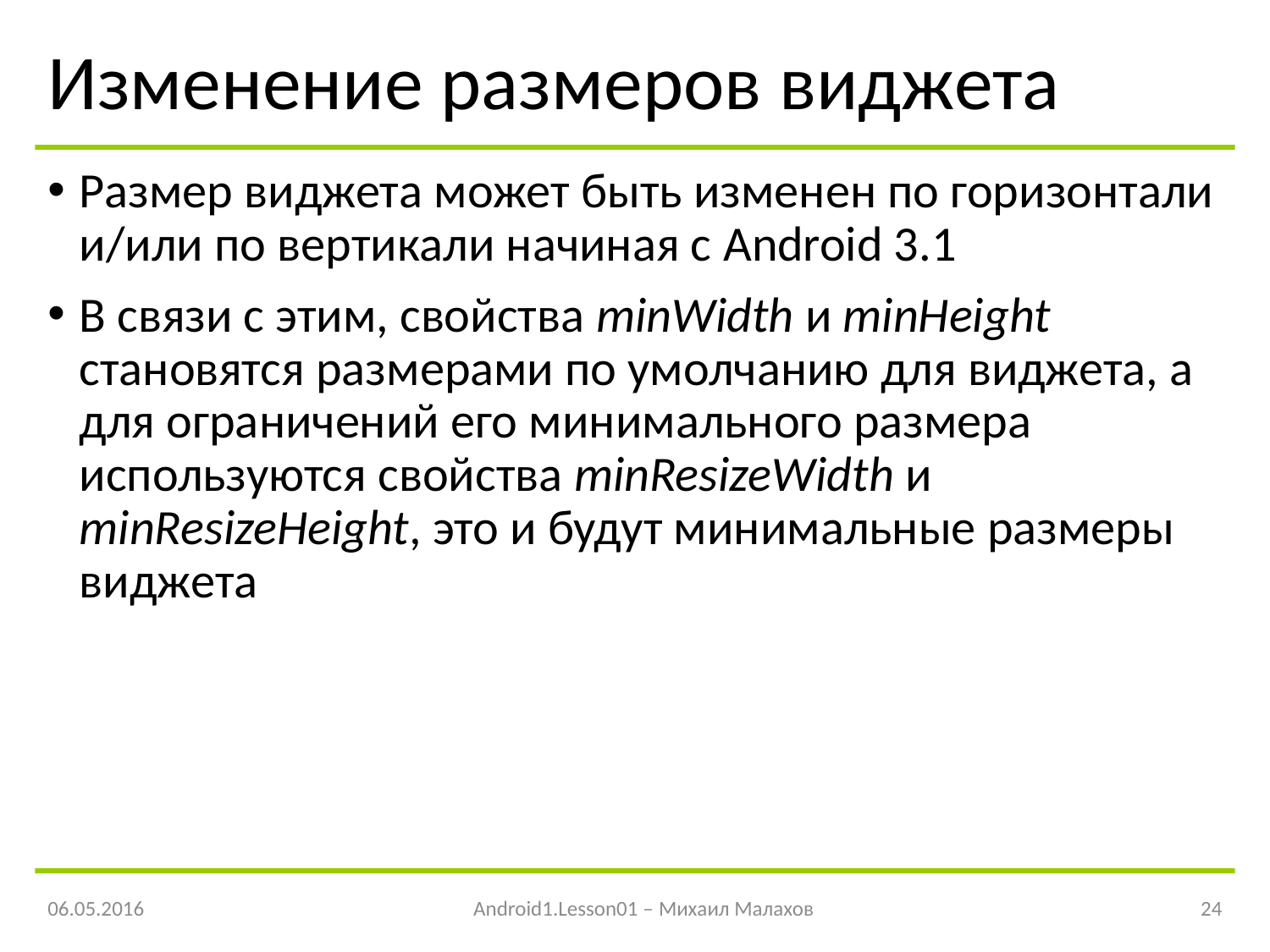

# Изменение размеров виджета
Размер виджета может быть изменен по горизонтали и/или по вертикали начиная с Android 3.1
В связи с этим, свойства minWidth и minHeight становятся размерами по умолчанию для виджета, а для ограничений его минимального размера используются свойства minResizeWidth и minResizeHeight, это и будут минимальные размеры виджета
06.05.2016
Android1.Lesson01 – Михаил Малахов
24